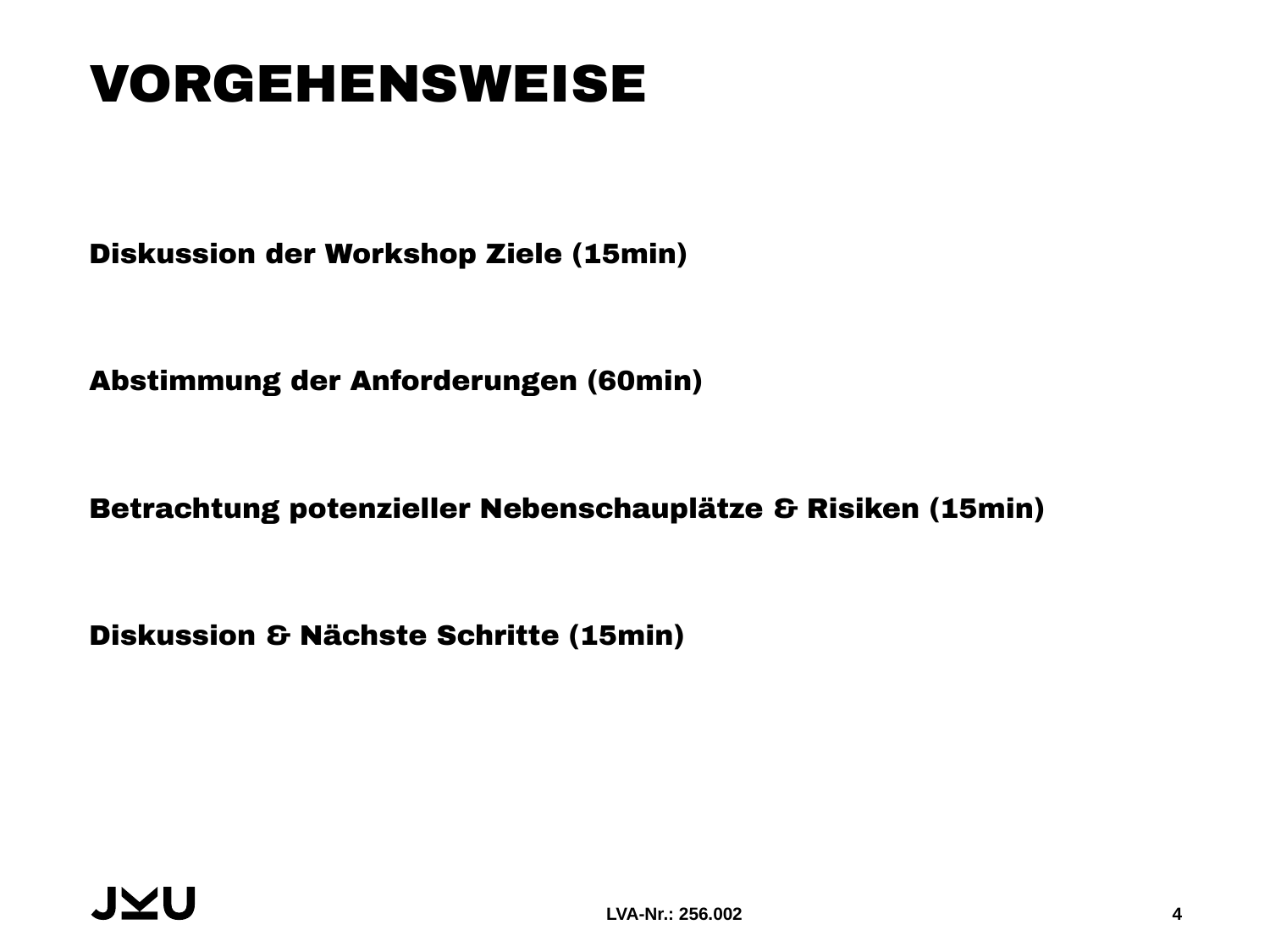

# Vorgehensweise

Diskussion der Workshop Ziele (15min)

Abstimmung der Anforderungen (60min)

Betrachtung potenzieller Nebenschauplätze & Risiken (15min)

Diskussion & Nächste Schritte (15min)
LVA-Nr.: 256.002
4